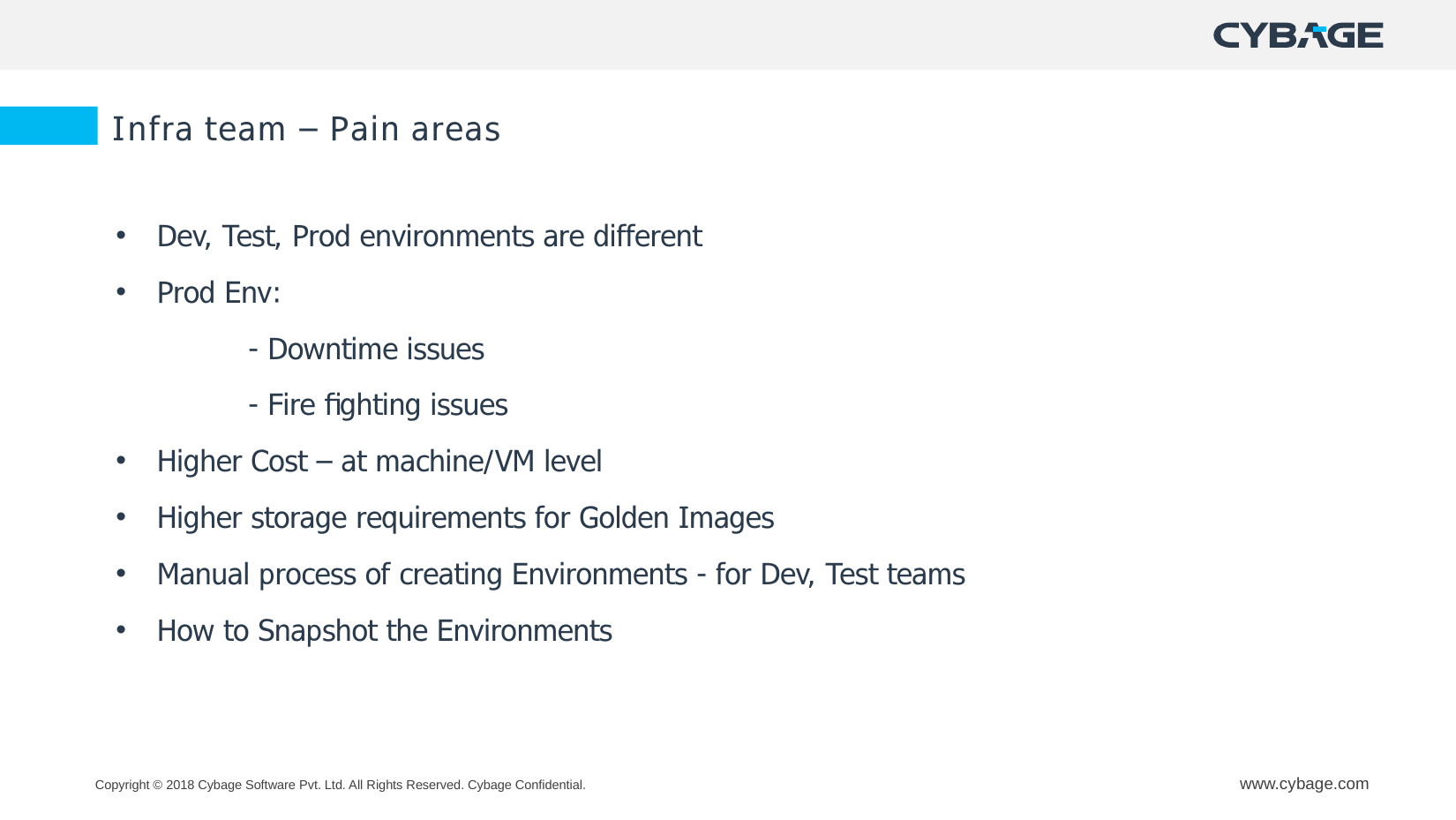

Infra team – Pain areas

Dev, Test, Prod environments are different
Prod Env:
	- Downtime issues
	- Fire fighting issues
Higher Cost – at machine/VM level
Higher storage requirements for Golden Images
Manual process of creating Environments - for Dev, Test teams
How to Snapshot the Environments